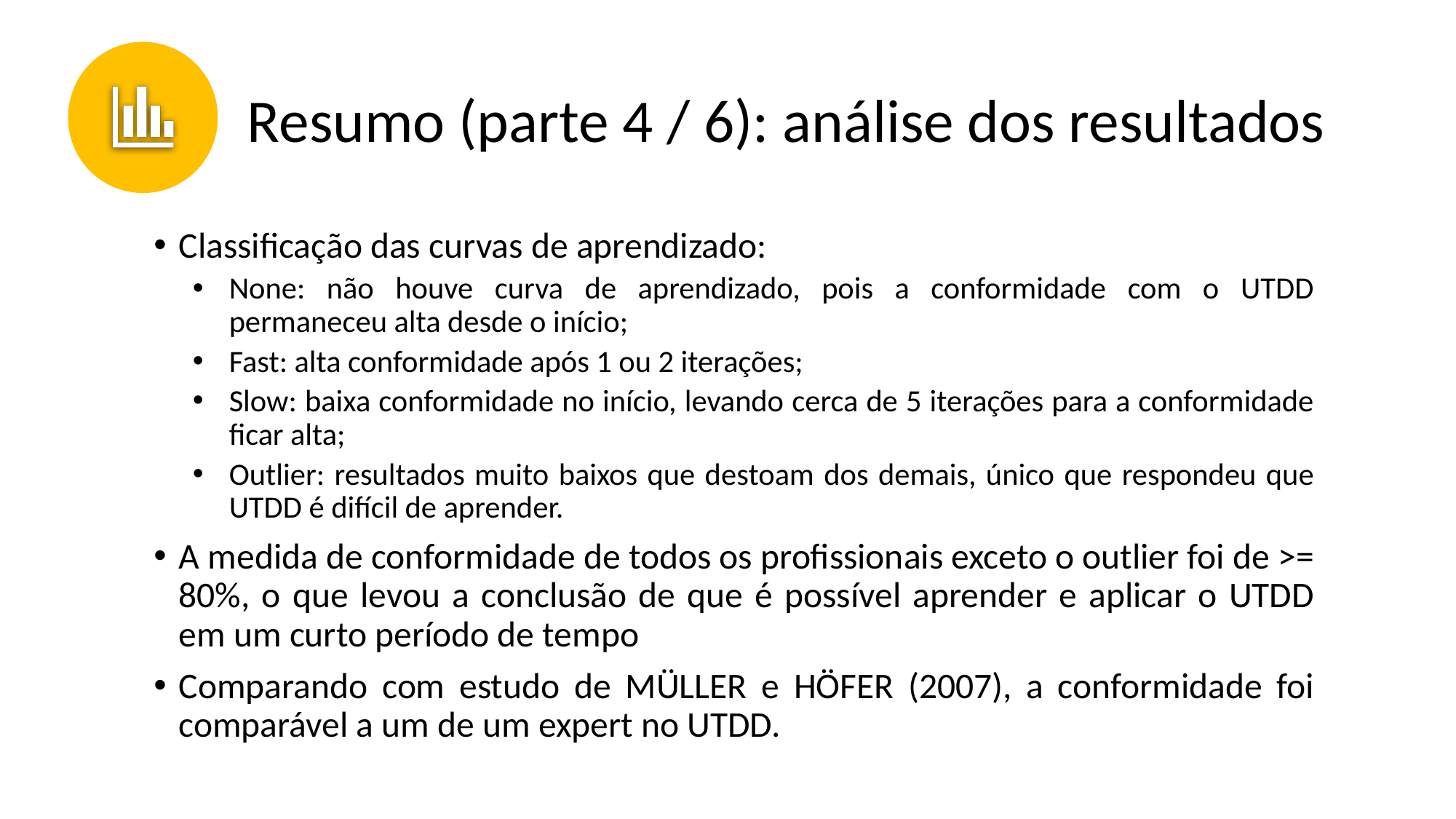

# Resumo (parte 4 / 6): análise dos resultados

Classificação das curvas de aprendizado:
None: não houve curva de aprendizado, pois a conformidade com o UTDD permaneceu alta desde o início;
Fast: alta conformidade após 1 ou 2 iterações;
Slow: baixa conformidade no início, levando cerca de 5 iterações para a conformidade ficar alta;
Outlier: resultados muito baixos que destoam dos demais, único que respondeu que UTDD é difícil de aprender.
A medida de conformidade de todos os profissionais exceto o outlier foi de >= 80%, o que levou a conclusão de que é possível aprender e aplicar o UTDD em um curto período de tempo
Comparando com estudo de MÜLLER e HÖFER (2007), a conformidade foi comparável a um de um expert no UTDD.